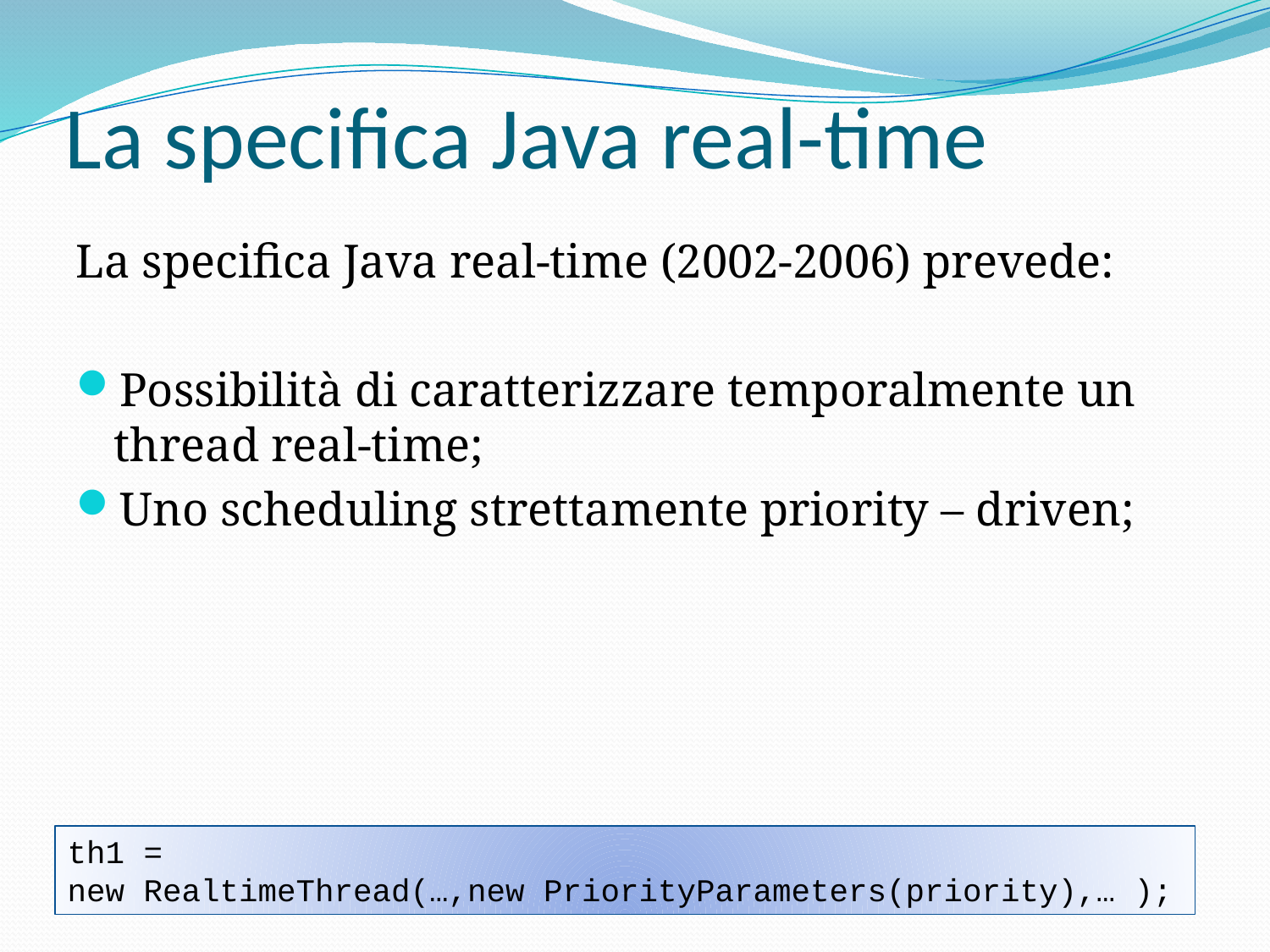

# La specifica Java real-time
La specifica Java real-time (2002-2006) prevede:

Possibilità di caratterizzare temporalmente un thread real-time;
Uno scheduling strettamente priority – driven;

th1 =
new RealtimeThread(…,new PriorityParameters(priority),… );